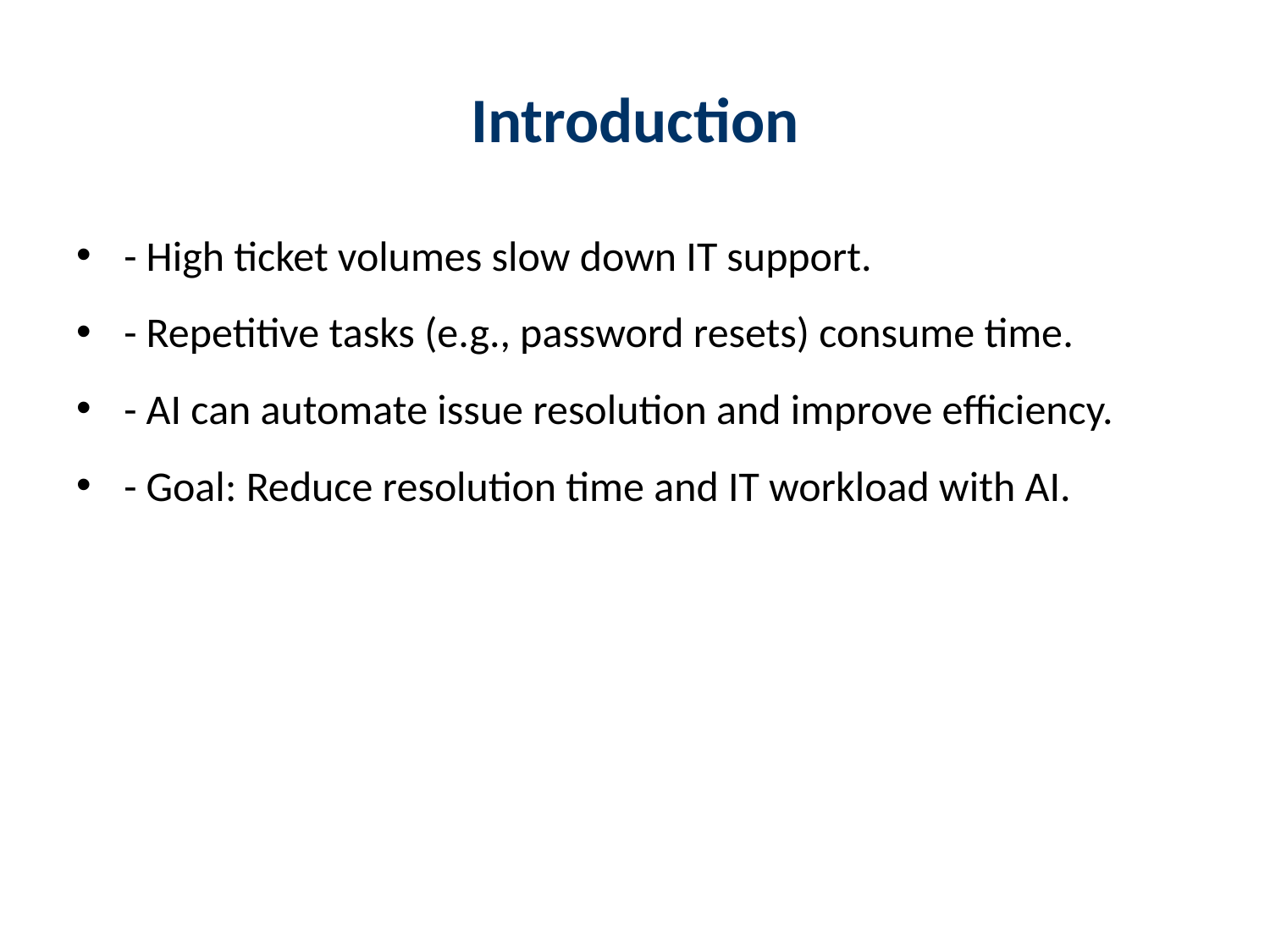

# Introduction
- High ticket volumes slow down IT support.
- Repetitive tasks (e.g., password resets) consume time.
- AI can automate issue resolution and improve efficiency.
- Goal: Reduce resolution time and IT workload with AI.